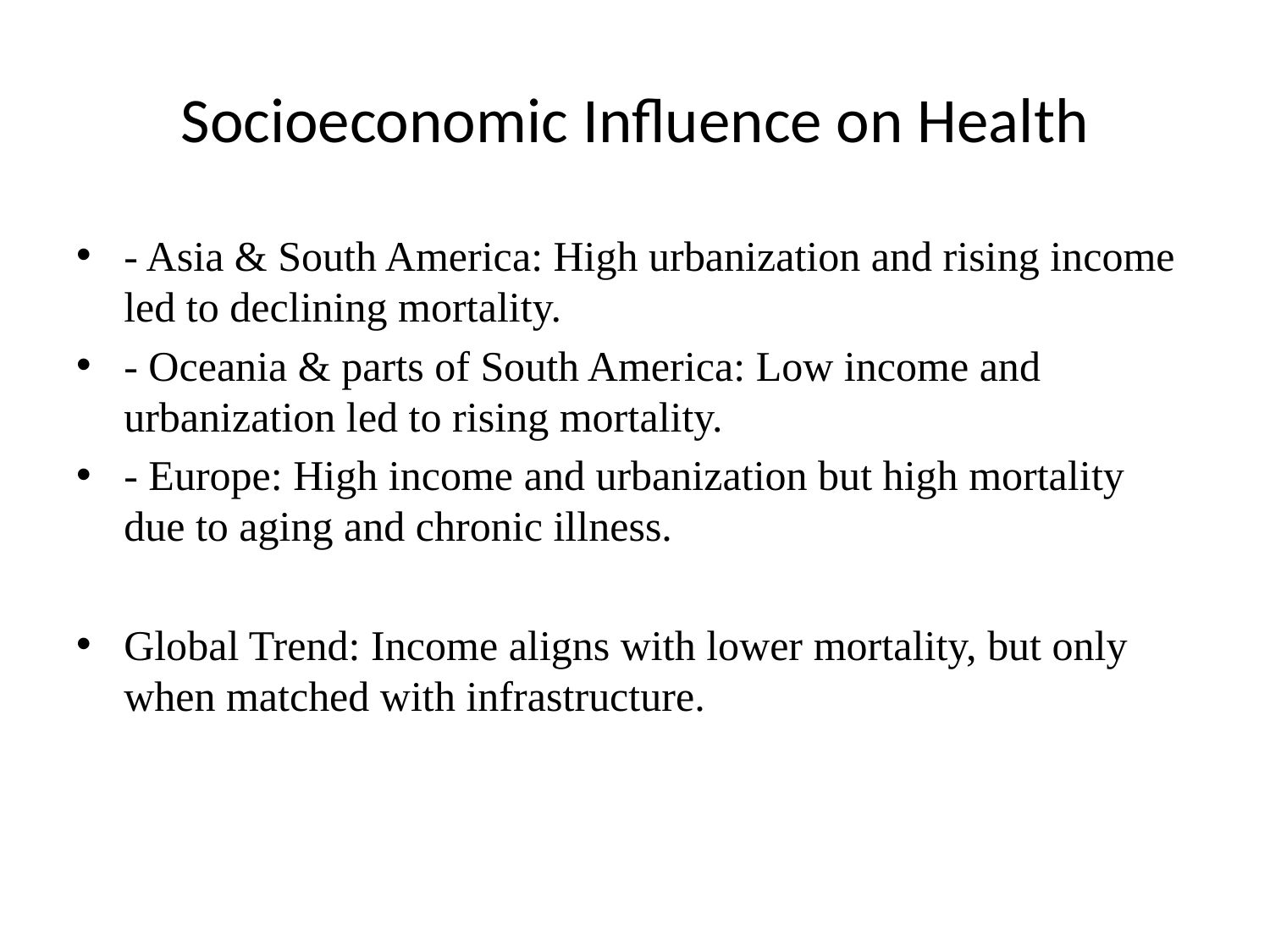

# Socioeconomic Influence on Health
- Asia & South America: High urbanization and rising income led to declining mortality.
- Oceania & parts of South America: Low income and urbanization led to rising mortality.
- Europe: High income and urbanization but high mortality due to aging and chronic illness.

Global Trend: Income aligns with lower mortality, but only when matched with infrastructure.